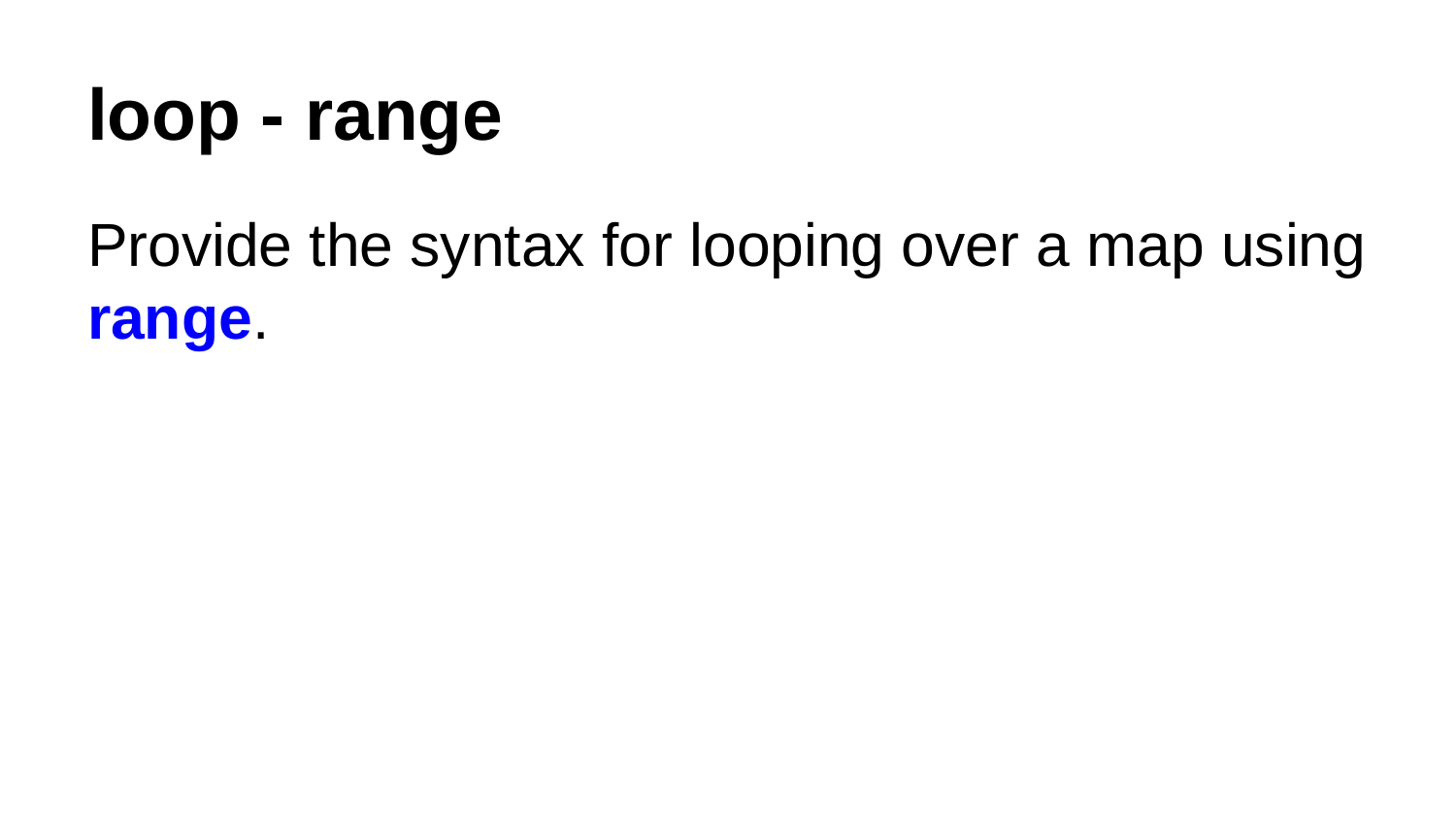

# loop - range
Provide the syntax for looping over a map using range.